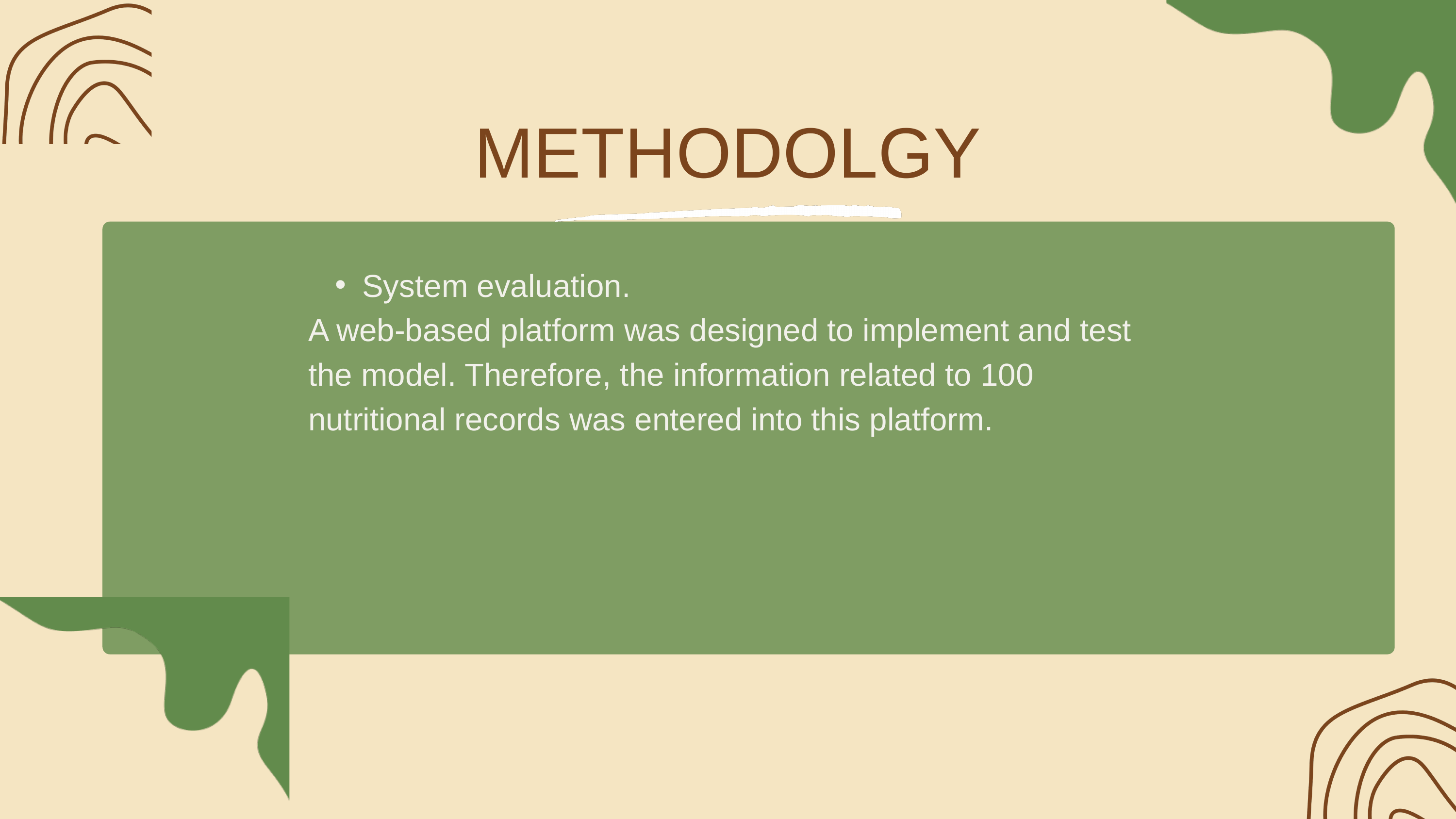

METHODOLGY

System evaluation.
A web-based platform was designed to implement and test the model. Therefore, the information related to 100 nutritional records was entered into this platform.